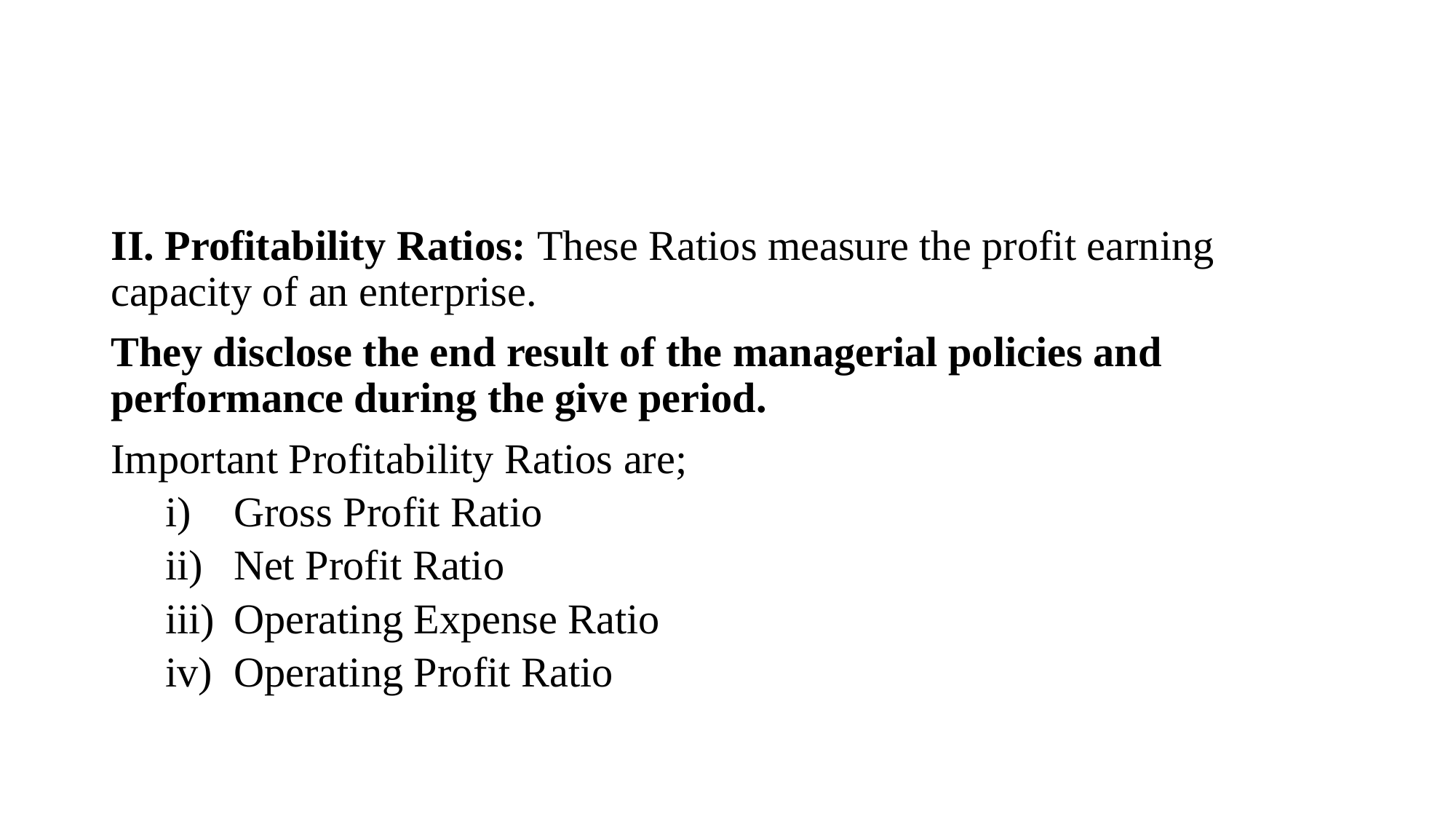

II. Profitability Ratios: These Ratios measure the profit earning capacity of an enterprise.
They disclose the end result of the managerial policies and performance during the give period.
Important Profitability Ratios are;
Gross Profit Ratio
Net Profit Ratio
Operating Expense Ratio
Operating Profit Ratio